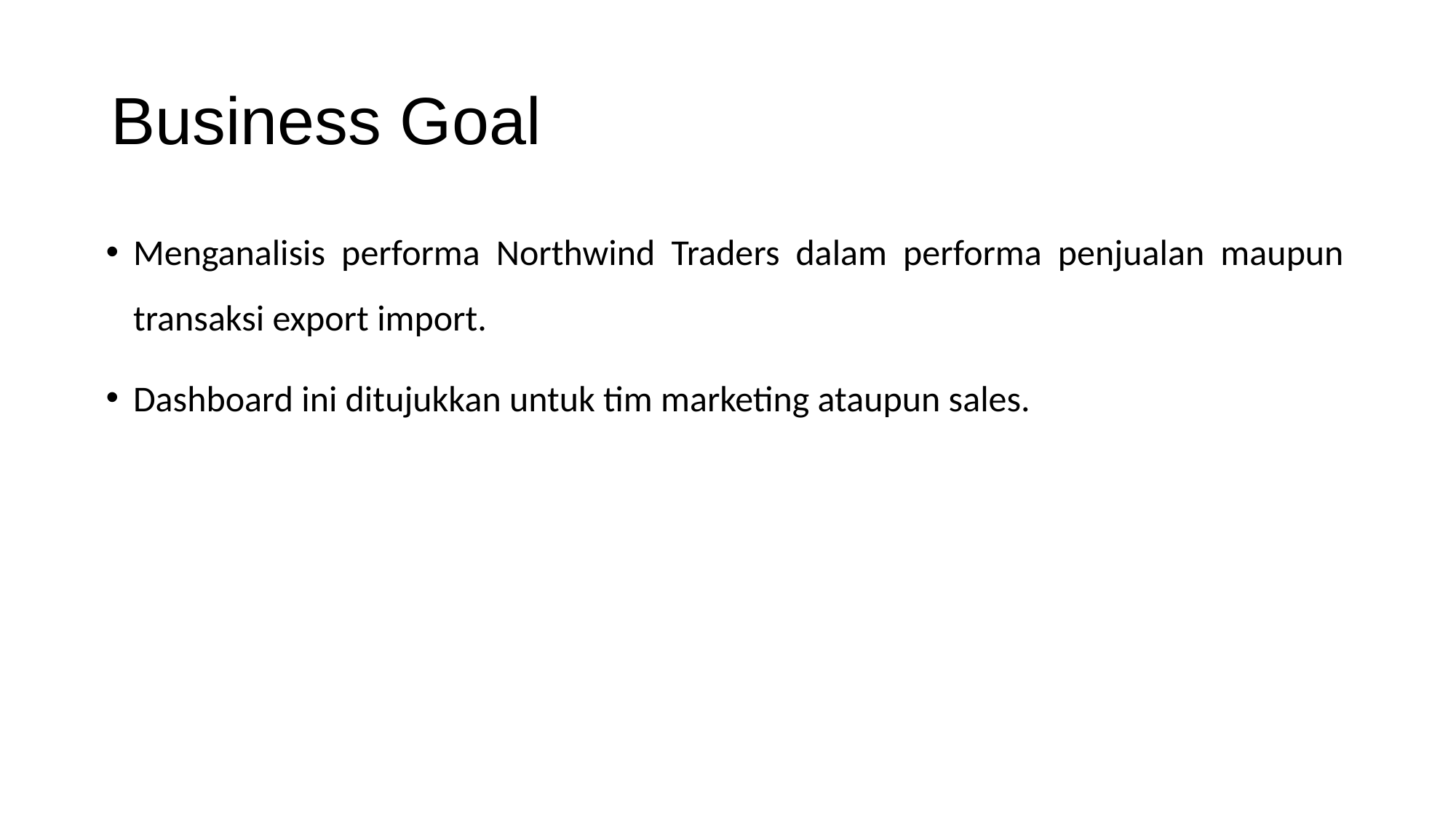

# Business Goal
Menganalisis performa Northwind Traders dalam performa penjualan maupun transaksi export import.
Dashboard ini ditujukkan untuk tim marketing ataupun sales.